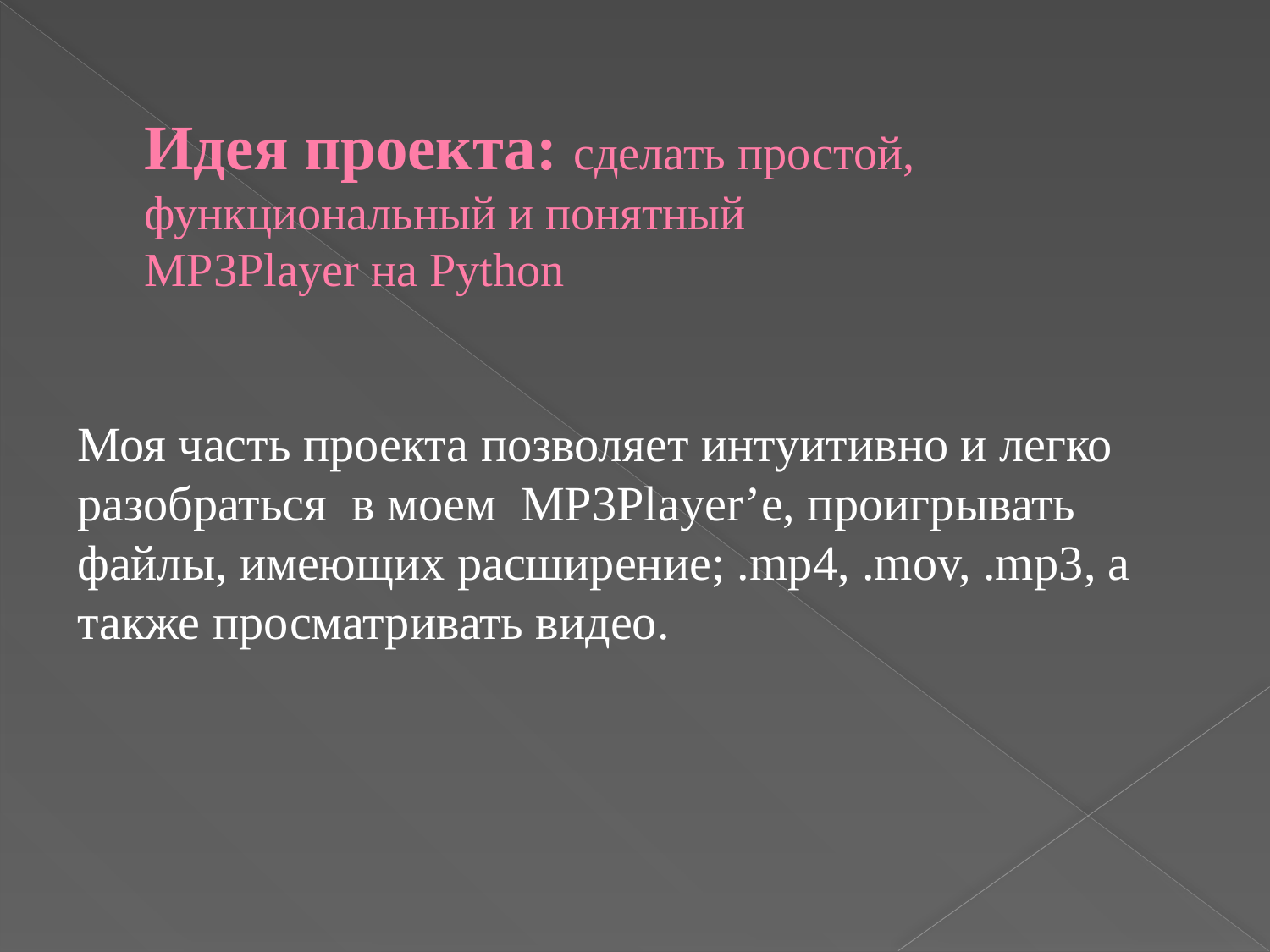

# Идея проекта: сделать простой, функциональный и понятный  MP3Player на Python
Моя часть проекта позволяет интуитивно и легко разобраться  в моем  MP3Player’е, проигрывать файлы, имеющих расширение; .mp4, .mov, .mp3, а также просматривать видео.